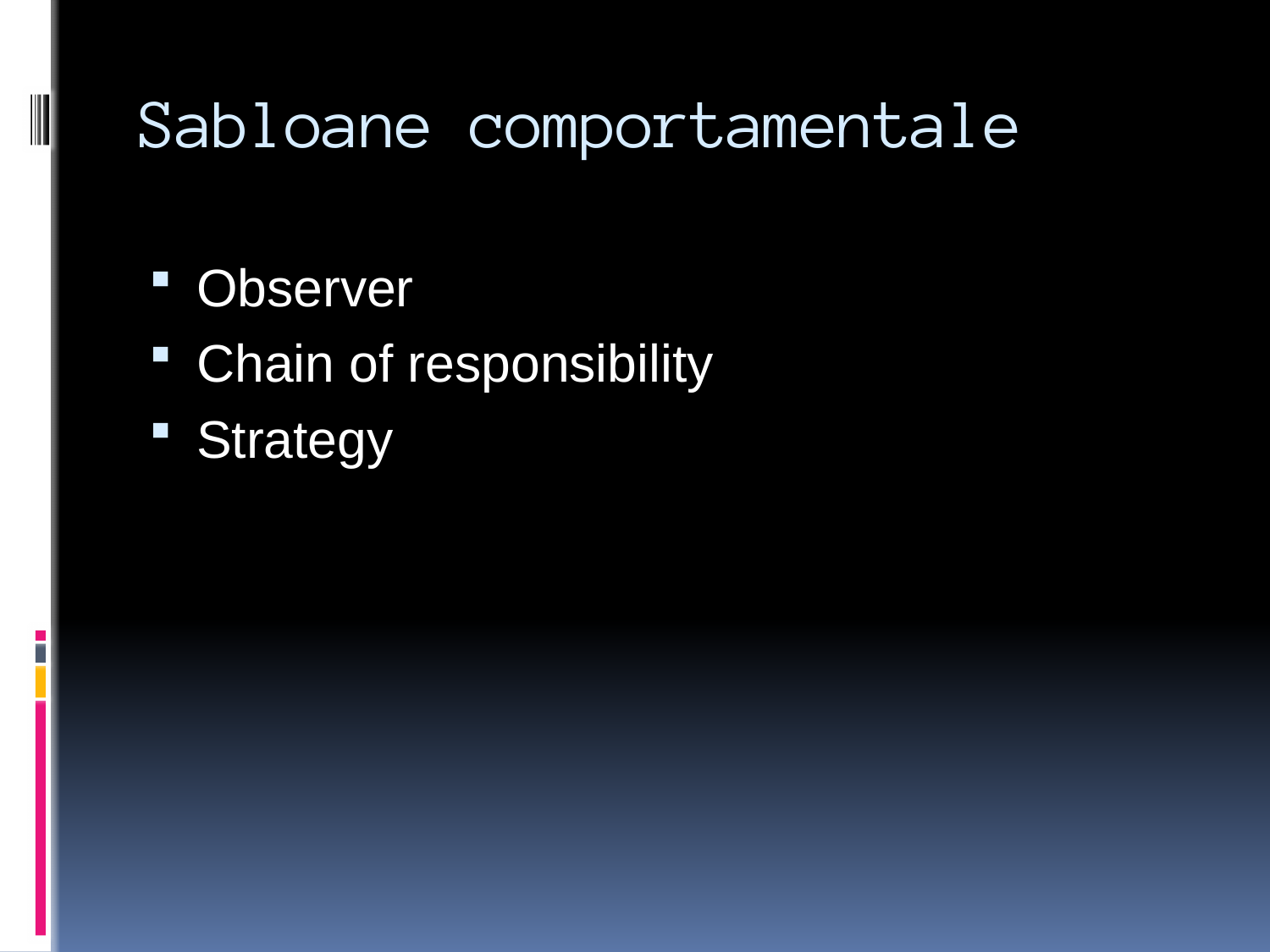

# Sabloane comportamentale
Observer
Chain of responsibility
Strategy